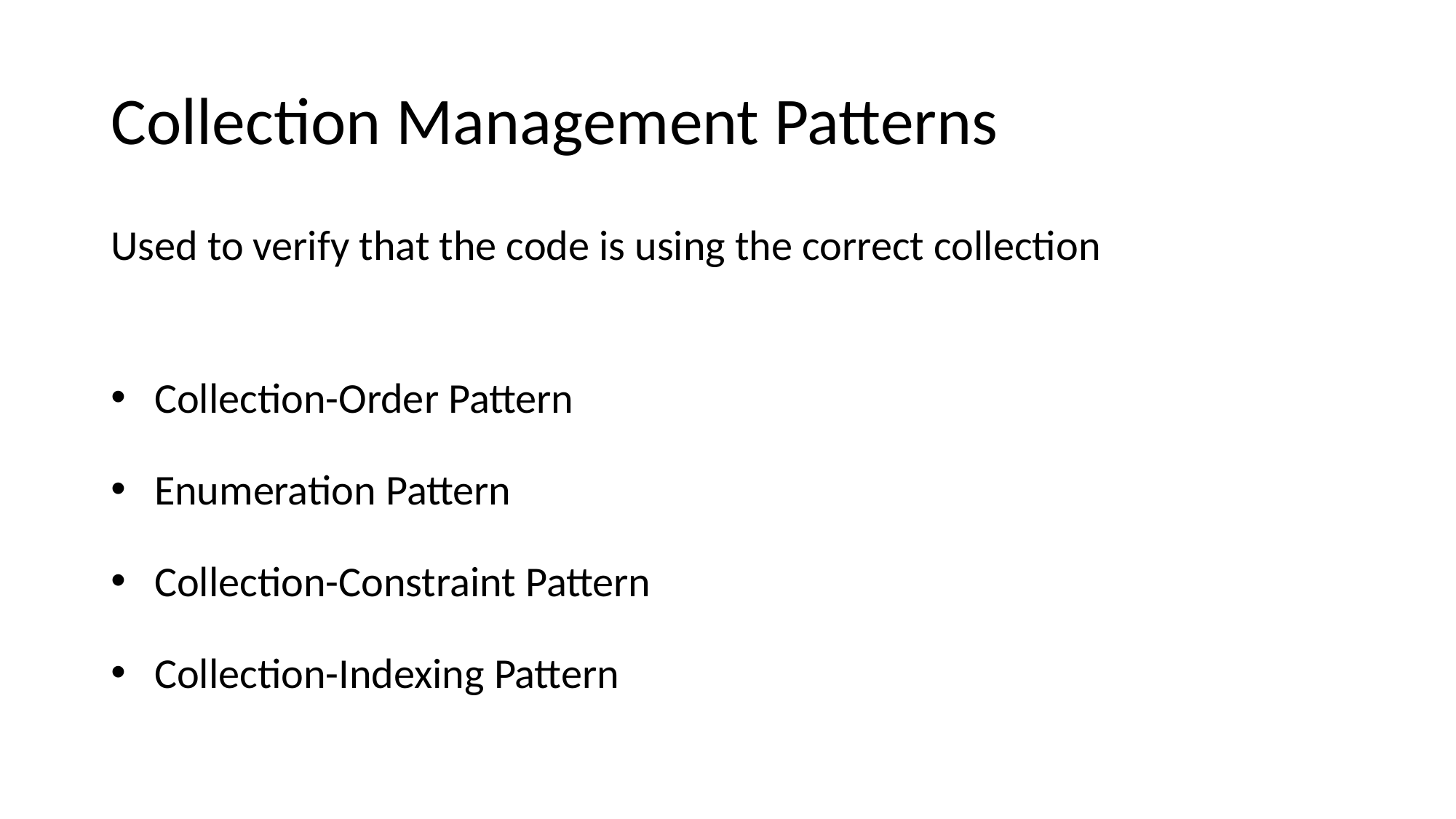

# Collection Management Patterns
Used to verify that the code is using the correct collection

Collection-Order Pattern
Enumeration Pattern
Collection-Constraint Pattern
Collection-Indexing Pattern